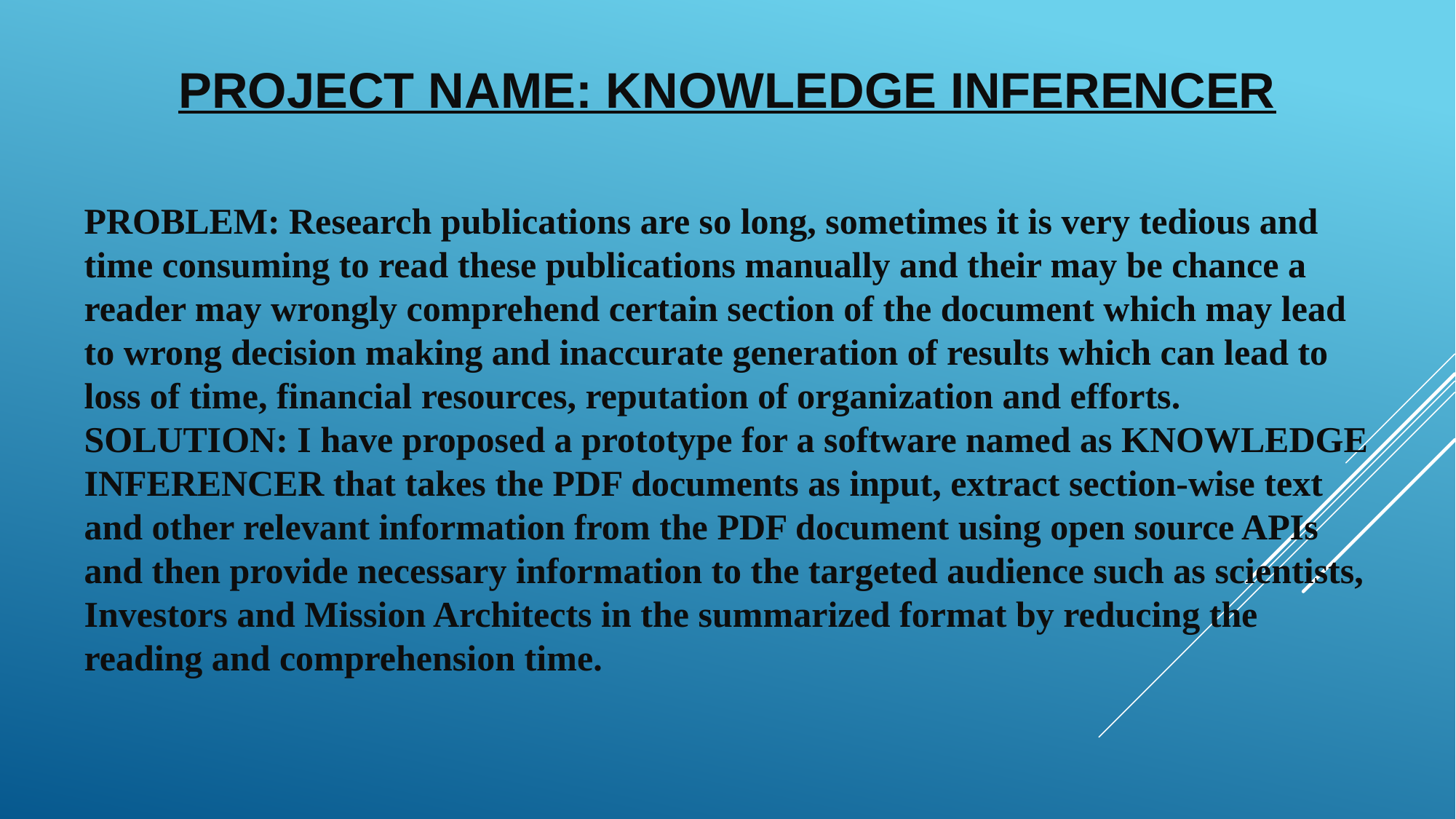

PROJECT NAME: KNOWLEDGE INFERENCER
PROBLEM: Research publications are so long, sometimes it is very tedious and time consuming to read these publications manually and their may be chance a reader may wrongly comprehend certain section of the document which may lead to wrong decision making and inaccurate generation of results which can lead to loss of time, financial resources, reputation of organization and efforts.
SOLUTION: I have proposed a prototype for a software named as KNOWLEDGE INFERENCER that takes the PDF documents as input, extract section-wise text and other relevant information from the PDF document using open source APIs and then provide necessary information to the targeted audience such as scientists, Investors and Mission Architects in the summarized format by reducing the reading and comprehension time.